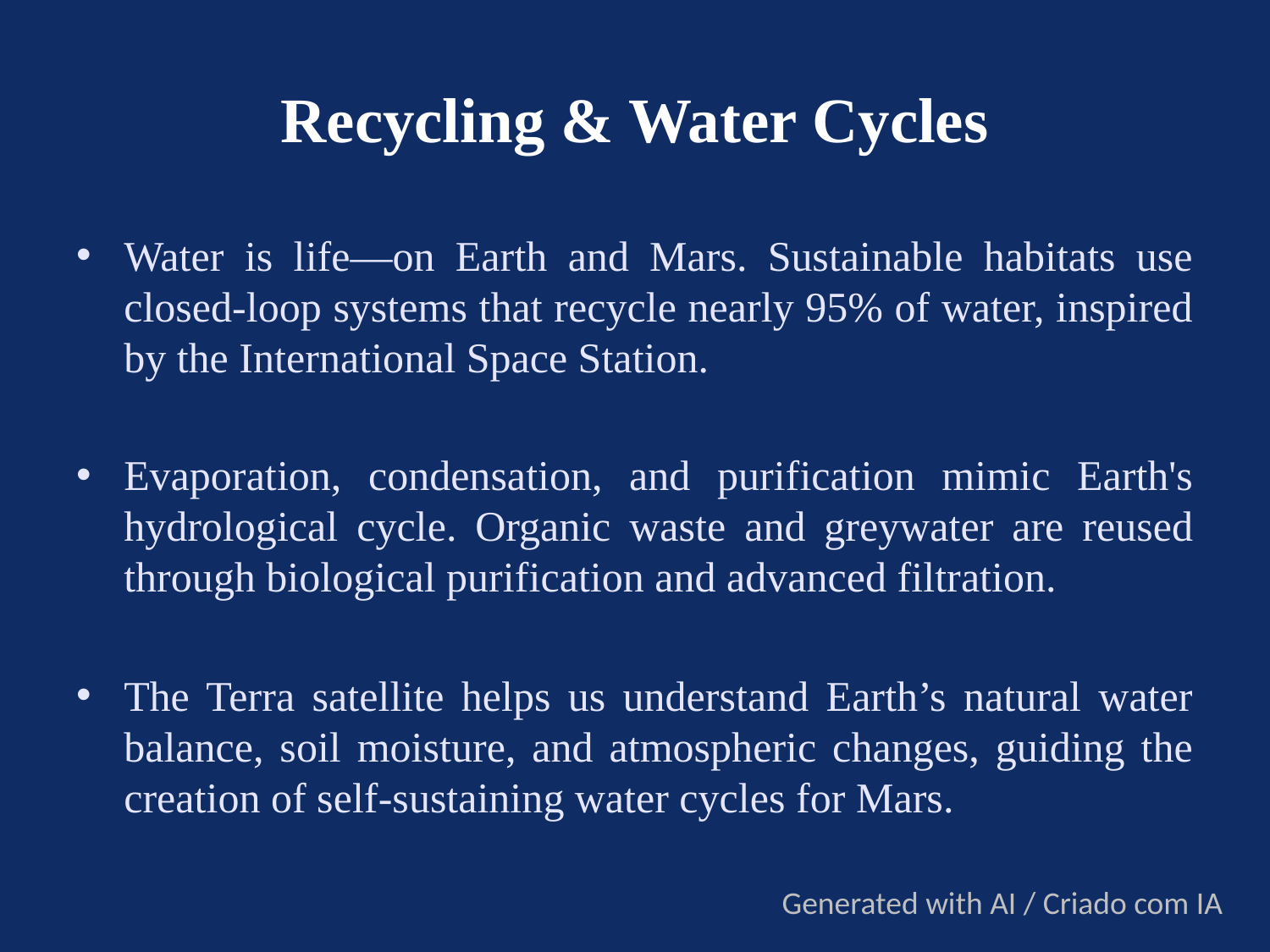

# Recycling & Water Cycles
Water is life—on Earth and Mars. Sustainable habitats use closed-loop systems that recycle nearly 95% of water, inspired by the International Space Station.

Evaporation, condensation, and purification mimic Earth's hydrological cycle. Organic waste and greywater are reused through biological purification and advanced filtration.

The Terra satellite helps us understand Earth’s natural water balance, soil moisture, and atmospheric changes, guiding the creation of self-sustaining water cycles for Mars.
Generated with AI / Criado com IA